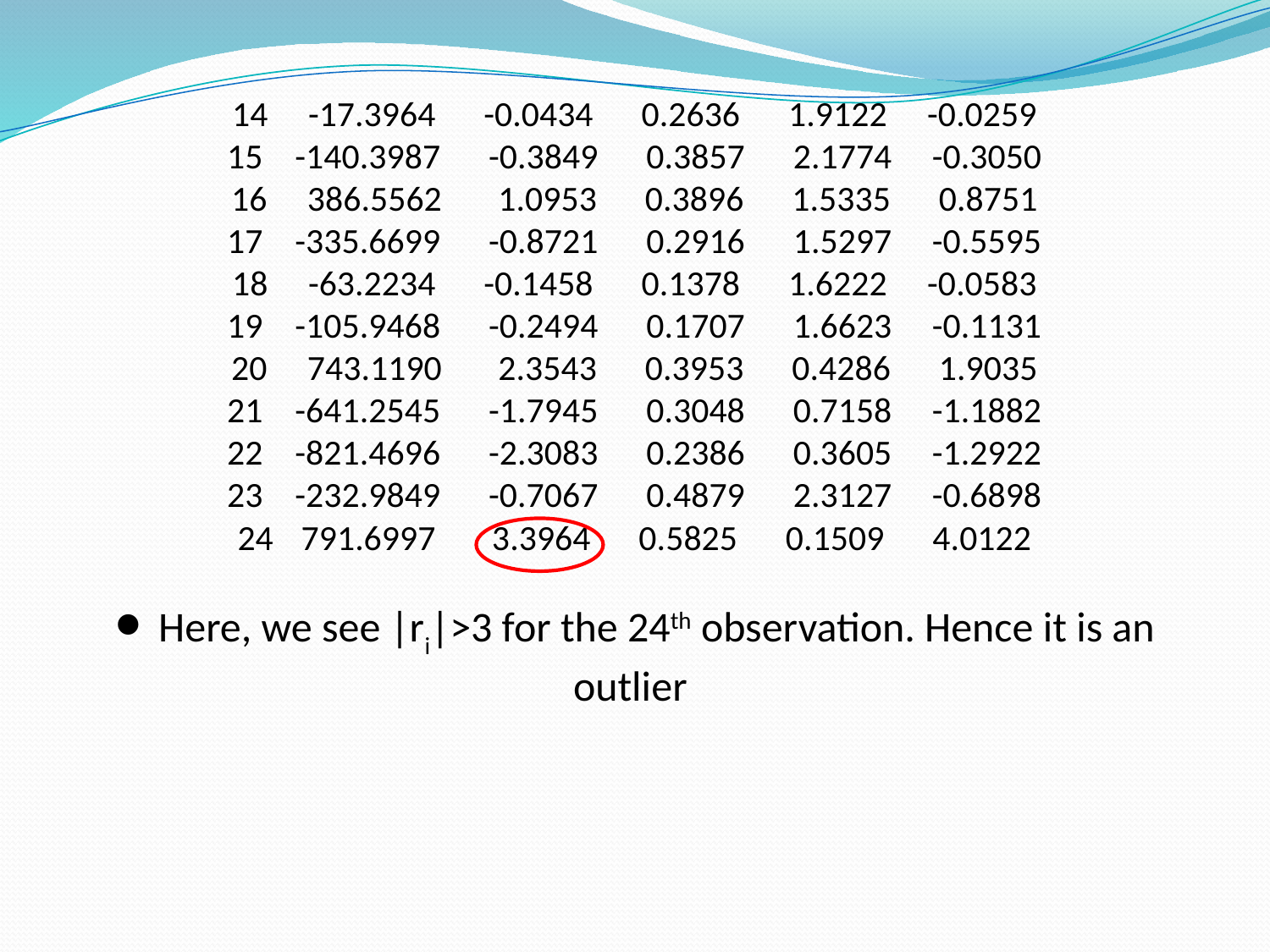

14     -17.3964      -0.0434      0.2636      1.9122     -0.0259
15    -140.3987      -0.3849      0.3857      2.1774     -0.3050
16     386.5562       1.0953      0.3896      1.5335      0.8751
17    -335.6699      -0.8721      0.2916      1.5297     -0.5595
18     -63.2234      -0.1458      0.1378      1.6222     -0.0583
19    -105.9468      -0.2494      0.1707      1.6623     -0.1131
20     743.1190       2.3543      0.3953      0.4286      1.9035
21    -641.2545      -1.7945      0.3048      0.7158     -1.1882
22    -821.4696      -2.3083      0.2386      0.3605     -1.2922
23    -232.9849      -0.7067      0.4879      2.3127     -0.6898
791.6997       3.3964      0.5825      0.1509      4.0122

 Here, we see |ri|>3 for the 24th observation. Hence it is an outlier